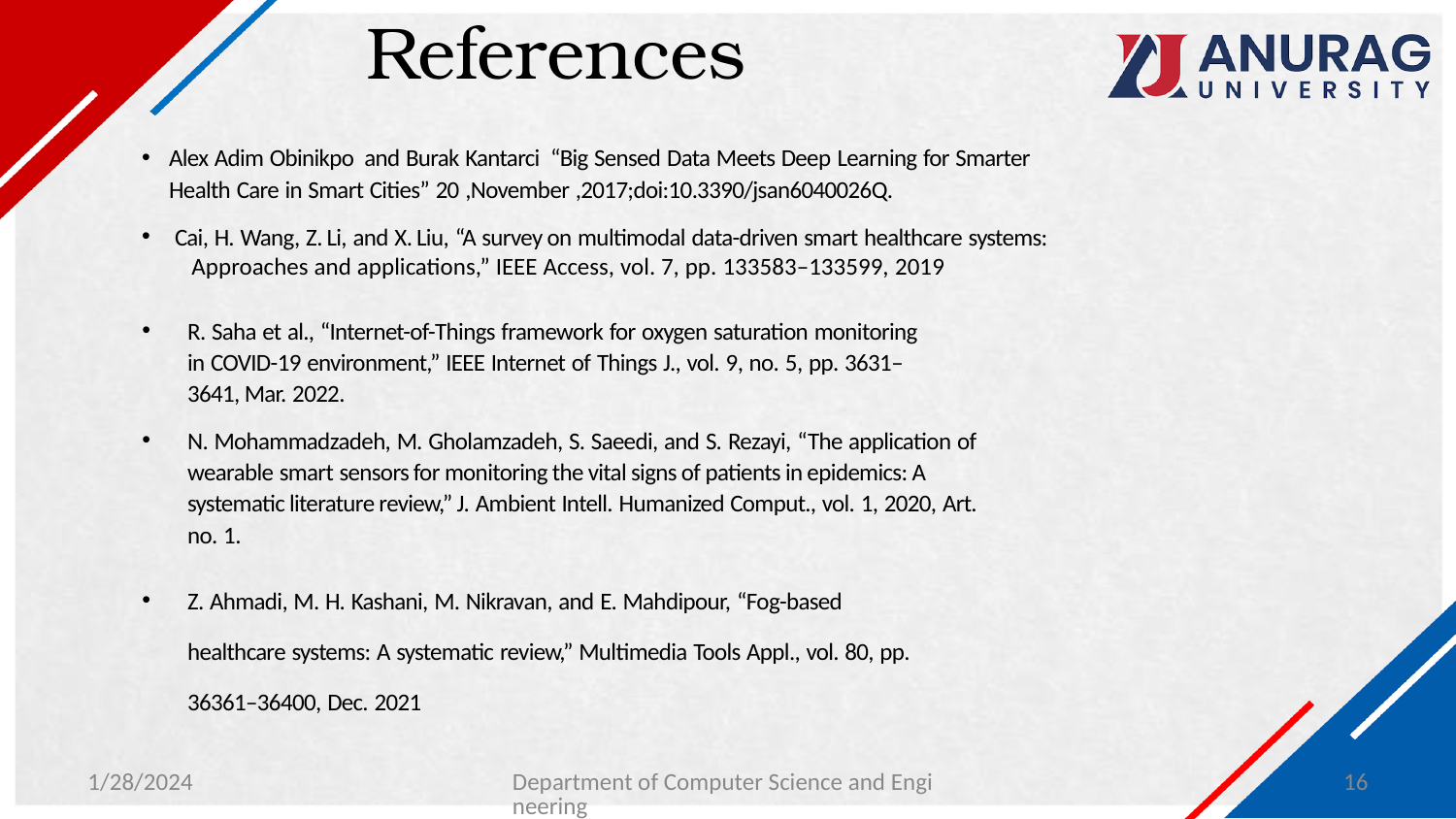

# References
Alex Adim Obinikpo and Burak Kantarci “Big Sensed Data Meets Deep Learning for Smarter Health Care in Smart Cities” 20 ,November ,2017;doi:10.3390/jsan6040026Q.
 Cai, H. Wang, Z. Li, and X. Liu, “A survey on multimodal data-driven smart healthcare systems:
Approaches and applications,” IEEE Access, vol. 7, pp. 133583–133599, 2019

R. Saha et al., “Internet-of-Things framework for oxygen saturation monitoring in COVID-19 environment,” IEEE Internet of Things J., vol. 9, no. 5, pp. 3631–3641, Mar. 2022.
N. Mohammadzadeh, M. Gholamzadeh, S. Saeedi, and S. Rezayi, “The application of wearable smart sensors for monitoring the vital signs of patients in epidemics: A systematic literature review,” J. Ambient Intell. Humanized Comput., vol. 1, 2020, Art. no. 1.
Z. Ahmadi, M. H. Kashani, M. Nikravan, and E. Mahdipour, “Fog-based healthcare systems: A systematic review,” Multimedia Tools Appl., vol. 80, pp. 36361–36400, Dec. 2021

1/28/2024
Department of Computer Science and Engineering
16